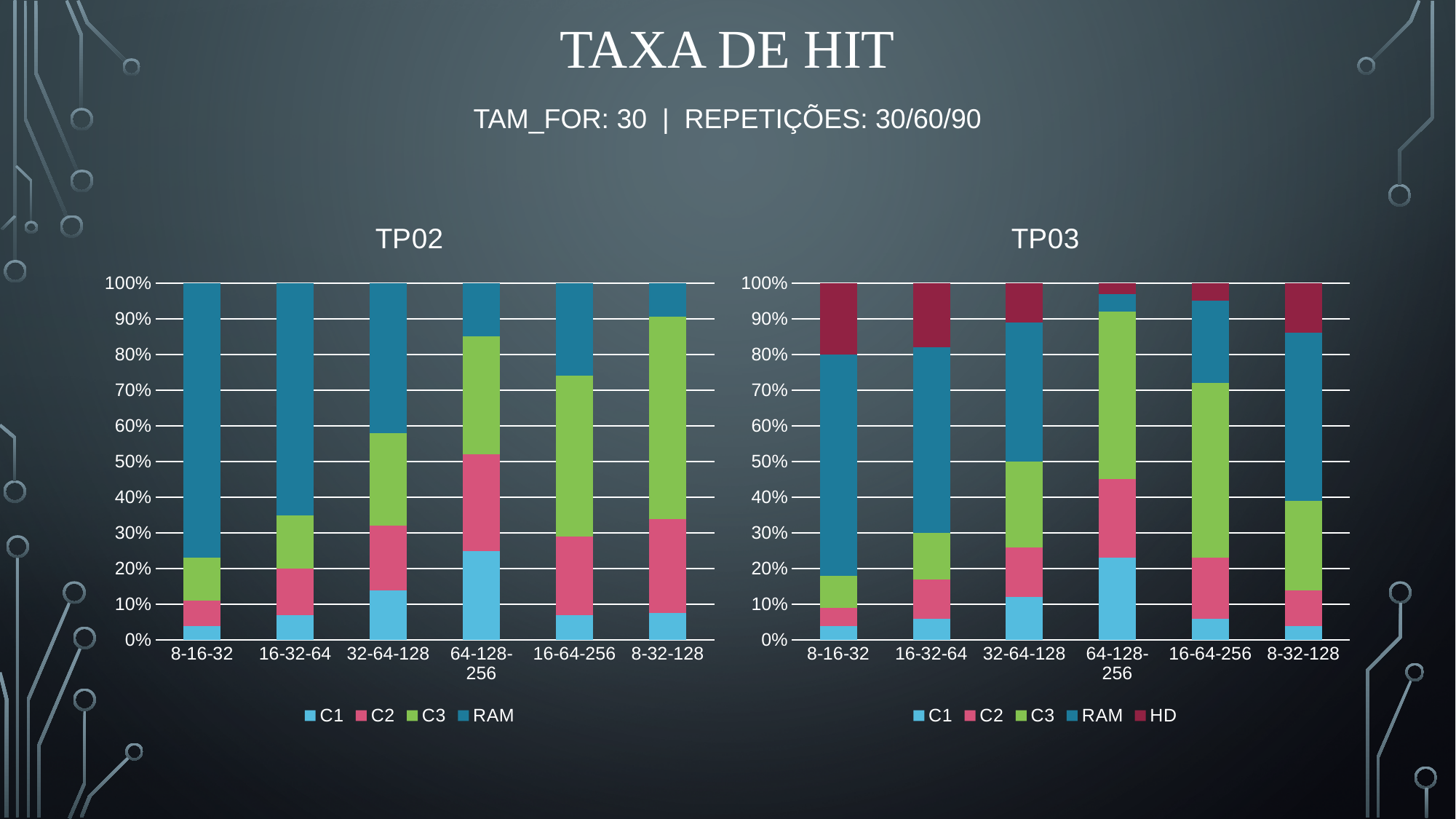

TAXA DE HIT
TAM_FOR: 30  |  REPETIÇÕES: 30/60/90

### Chart: TP02

| Category | C1 | C2 | C3 | RAM |
|---|---|---|---|---|
| 8-16-32 | 4.0 | 7.0 | 12.0 | 77.0 |
| 16-32-64 | 7.0 | 13.0 | 15.0 | 65.0 |
| 32-64-128 | 14.0 | 18.0 | 26.0 | 42.0 |
| 64-128-256 | 25.0 | 27.0 | 33.0 | 15.0 |
| 16-64-256 | 7.0 | 22.0 | 45.0 | 26.0 |
| 8-32-128 | 4.0 | 14.0 | 30.0 | 5.0 |

### Chart: TP03

| Category | C1 | C2 | C3 | RAM | HD |
|---|---|---|---|---|---|
| 8-16-32 | 4.0 | 5.0 | 9.0 | 62.0 | 20.0 |
| 16-32-64 | 6.0 | 11.0 | 13.0 | 52.0 | 18.0 |
| 32-64-128 | 12.0 | 14.0 | 24.0 | 39.0 | 11.0 |
| 64-128-256 | 23.0 | 22.0 | 47.0 | 5.0 | 3.0 |
| 16-64-256 | 6.0 | 17.0 | 49.0 | 23.0 | 5.0 |
| 8-32-128 | 4.0 | 10.0 | 25.0 | 47.0 | 14.0 |